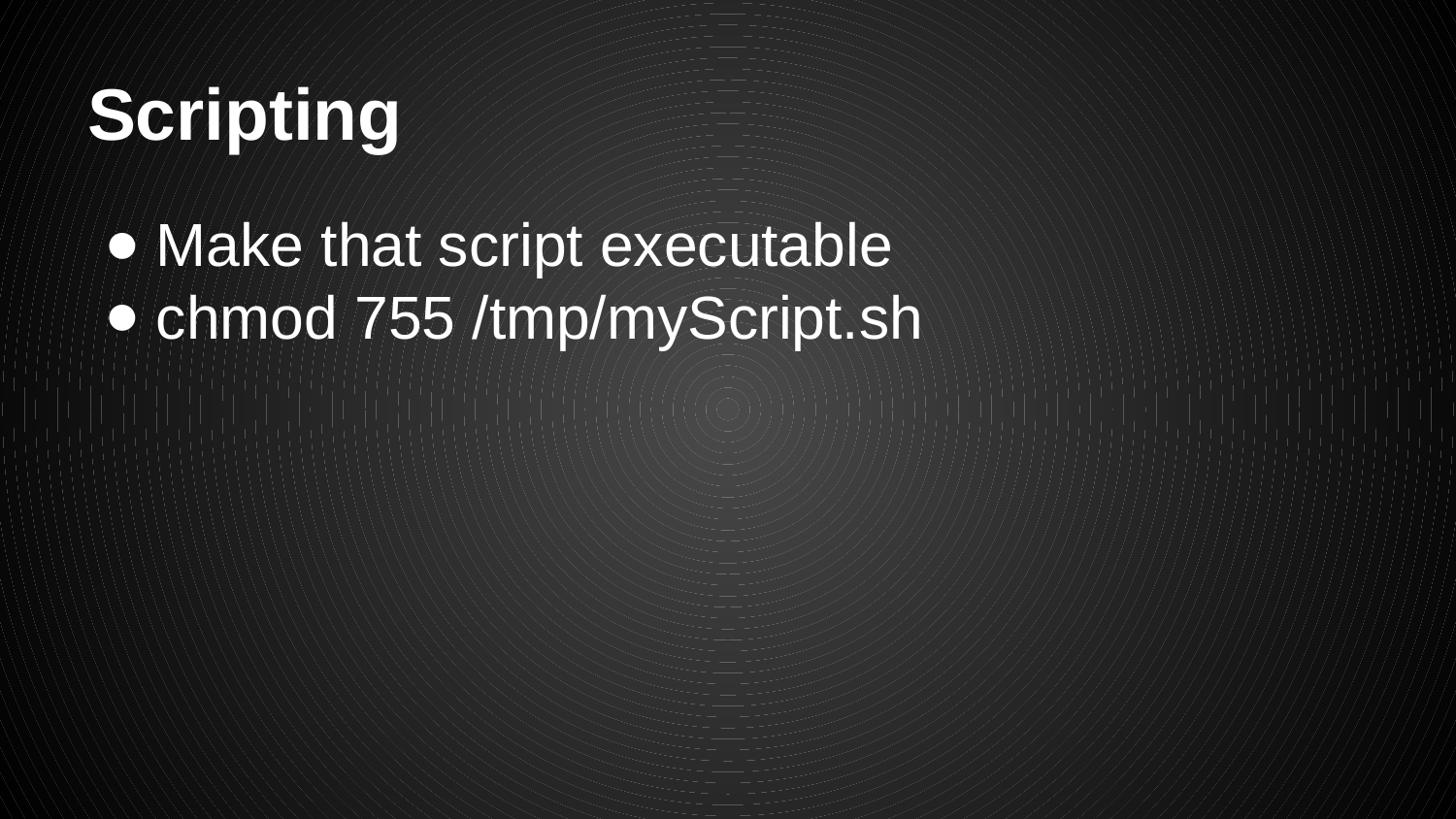

# Scripting
Make that script executable
chmod 755 /tmp/myScript.sh